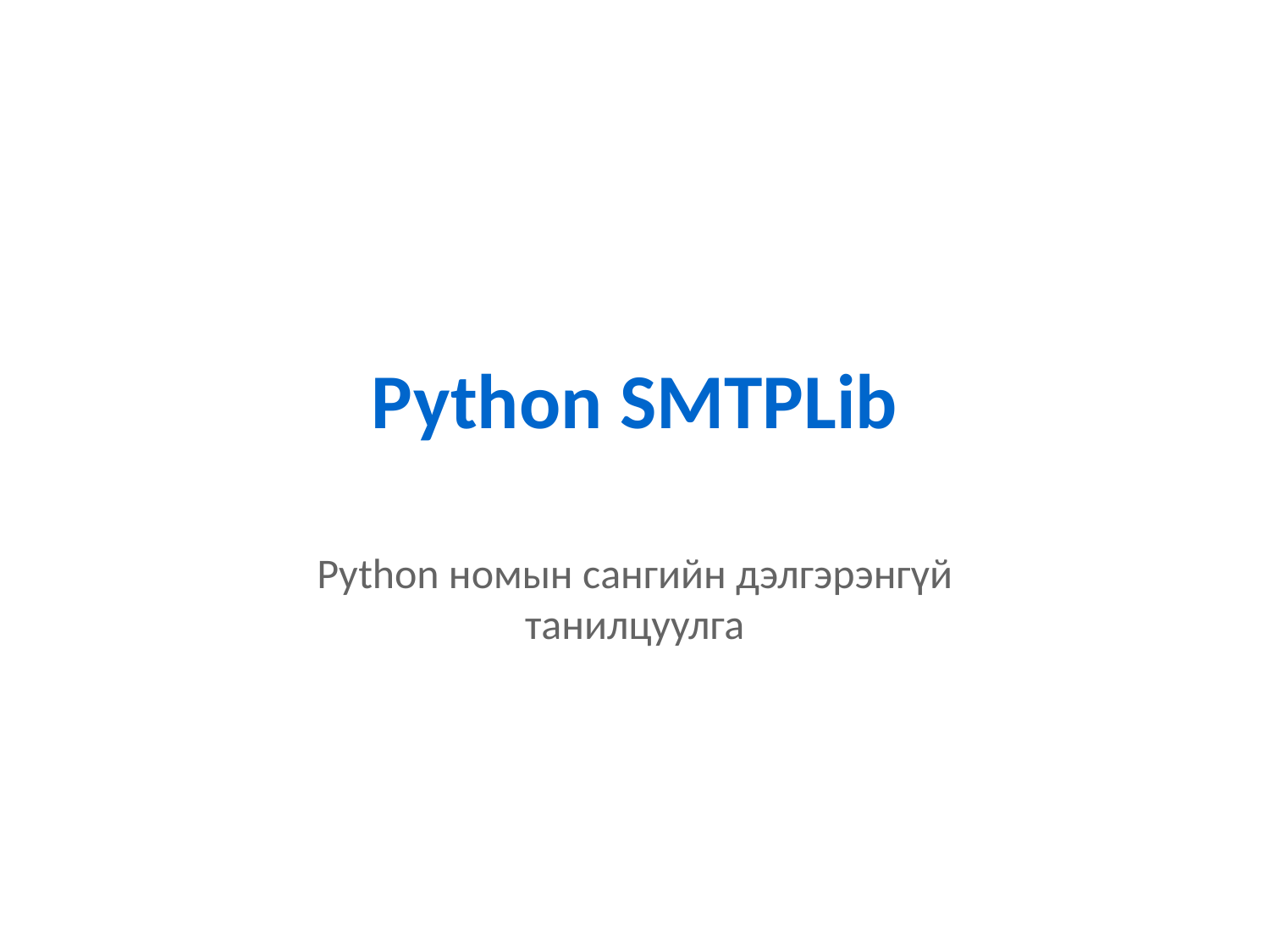

# Python SMTPLib
Python номын сангийн дэлгэрэнгүй танилцуулга